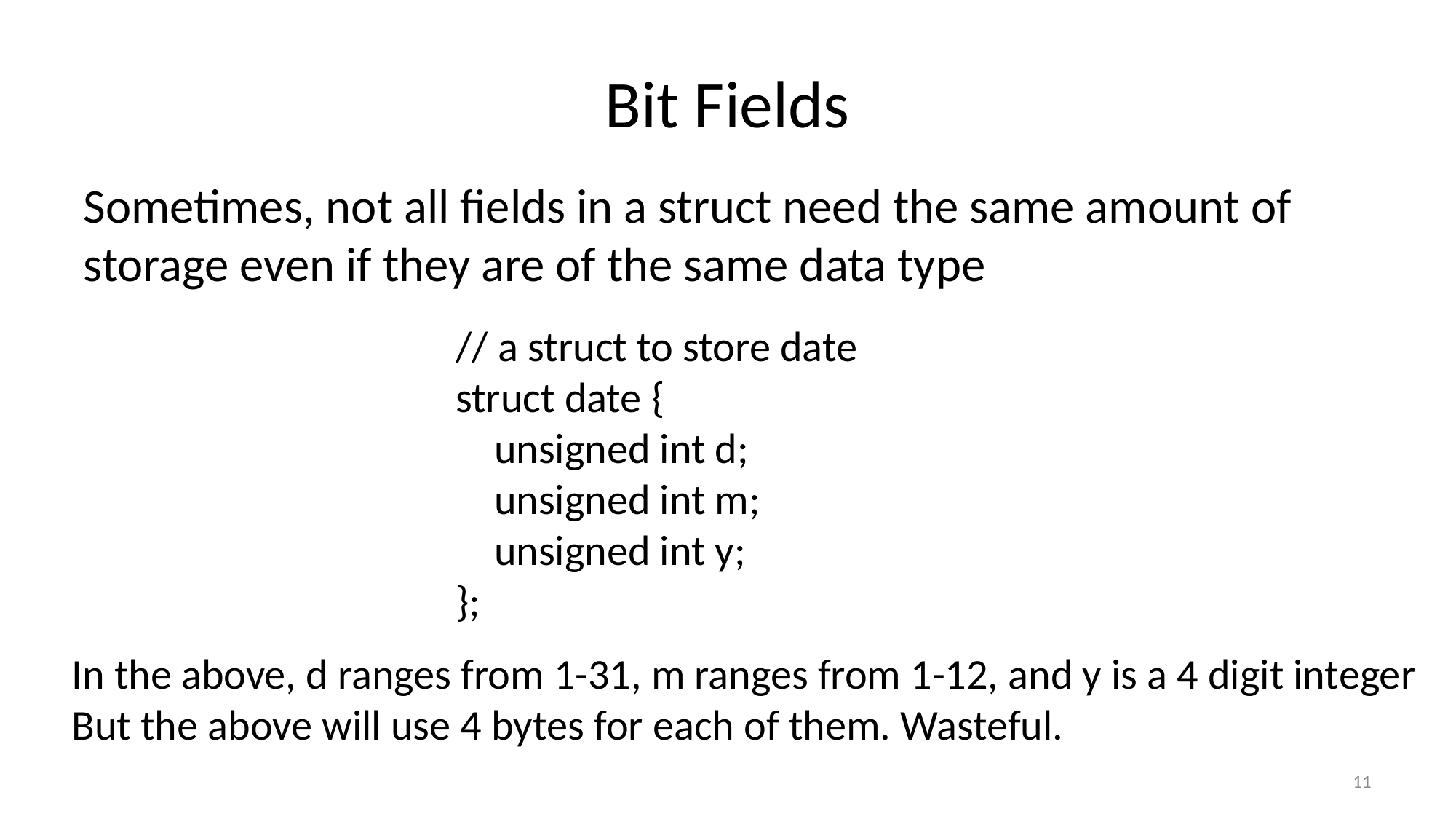

# Bit Fields
Sometimes, not all fields in a struct need the same amount of storage even if they are of the same data type
// a struct to store date
struct date {
    unsigned int d;
    unsigned int m;
    unsigned int y;
};
In the above, d ranges from 1-31, m ranges from 1-12, and y is a 4 digit integer
But the above will use 4 bytes for each of them. Wasteful.
11